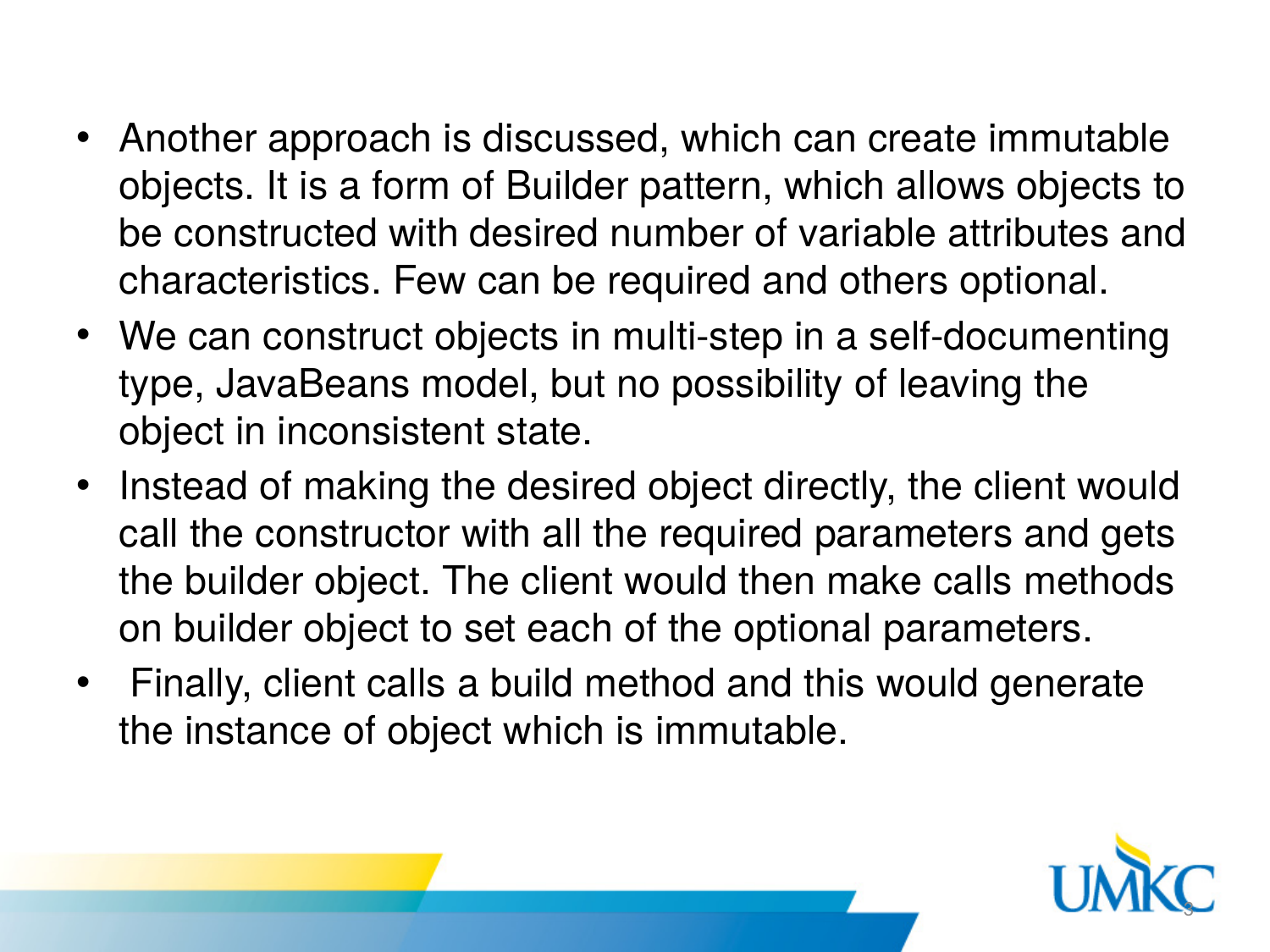

#
Another approach is discussed, which can create immutable objects. It is a form of Builder pattern, which allows objects to be constructed with desired number of variable attributes and characteristics. Few can be required and others optional.
We can construct objects in multi-step in a self-documenting type, JavaBeans model, but no possibility of leaving the object in inconsistent state.
Instead of making the desired object directly, the client would call the constructor with all the required parameters and gets the builder object. The client would then make calls methods on builder object to set each of the optional parameters.
 Finally, client calls a build method and this would generate the instance of object which is immutable.

3